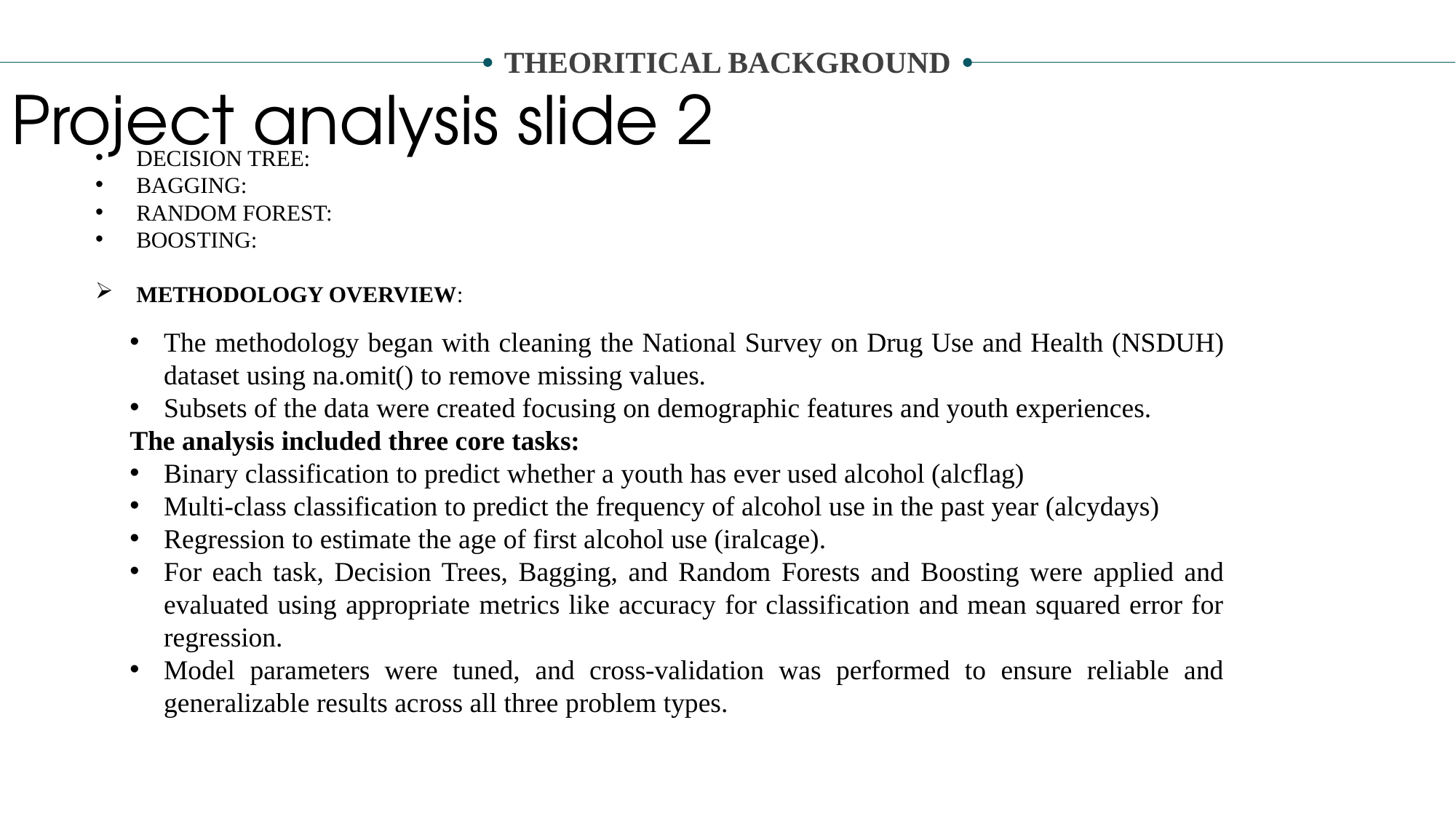

Project analysis slide 2
THEORITICAL BACKGROUND
DECISION TREE:
BAGGING:
RANDOM FOREST:
BOOSTING:

METHODOLOGY OVERVIEW:

The methodology began with cleaning the National Survey on Drug Use and Health (NSDUH) dataset using na.omit() to remove missing values.
Subsets of the data were created focusing on demographic features and youth experiences.
The analysis included three core tasks:
Binary classification to predict whether a youth has ever used alcohol (alcflag)
Multi-class classification to predict the frequency of alcohol use in the past year (alcydays)
Regression to estimate the age of first alcohol use (iralcage).
For each task, Decision Trees, Bagging, and Random Forests and Boosting were applied and evaluated using appropriate metrics like accuracy for classification and mean squared error for regression.
Model parameters were tuned, and cross-validation was performed to ensure reliable and generalizable results across all three problem types.